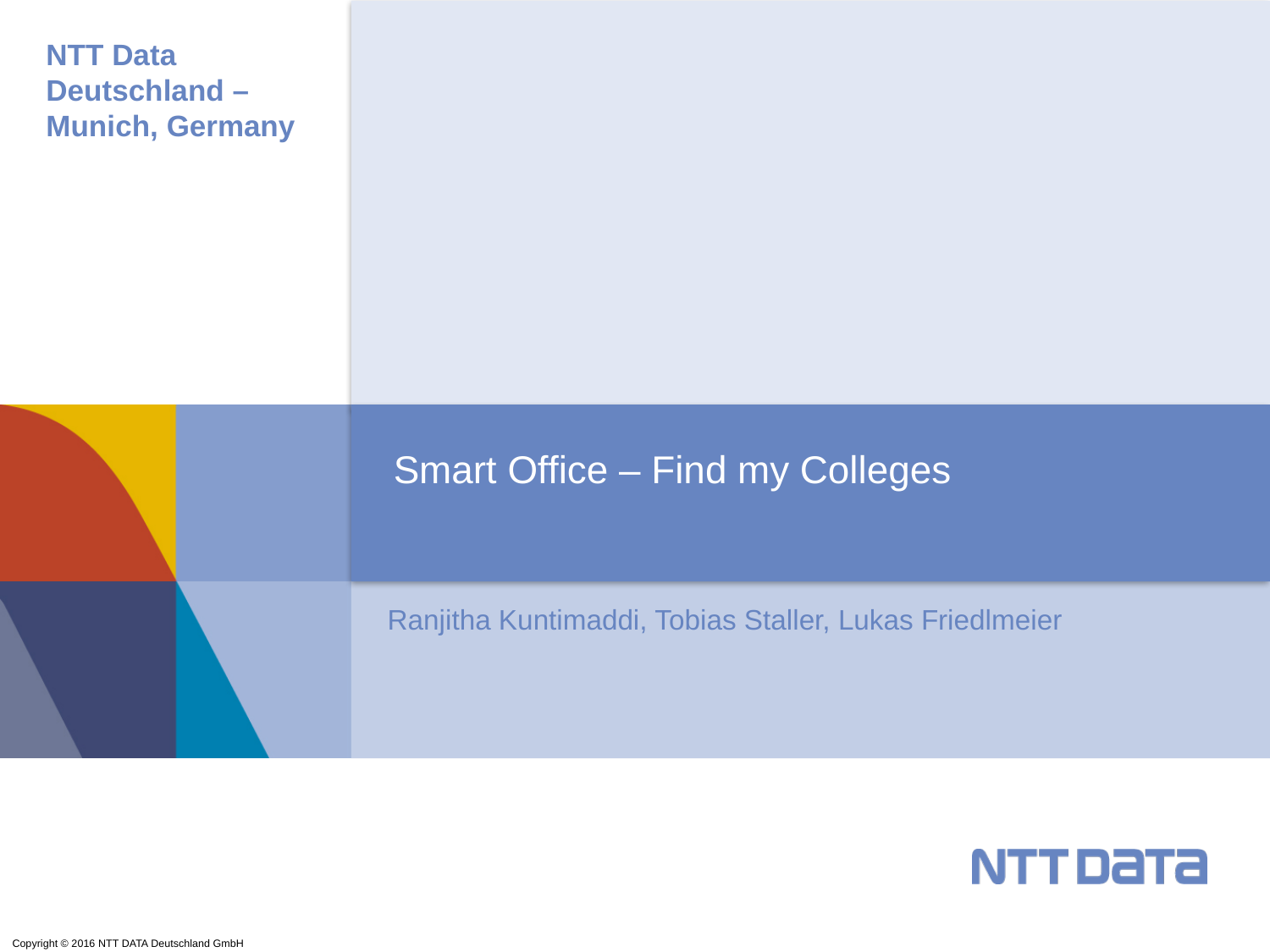

NTT Data Deutschland – Munich, Germany
# Smart Office – Find my Colleges
Ranjitha Kuntimaddi, Tobias Staller, Lukas Friedlmeier